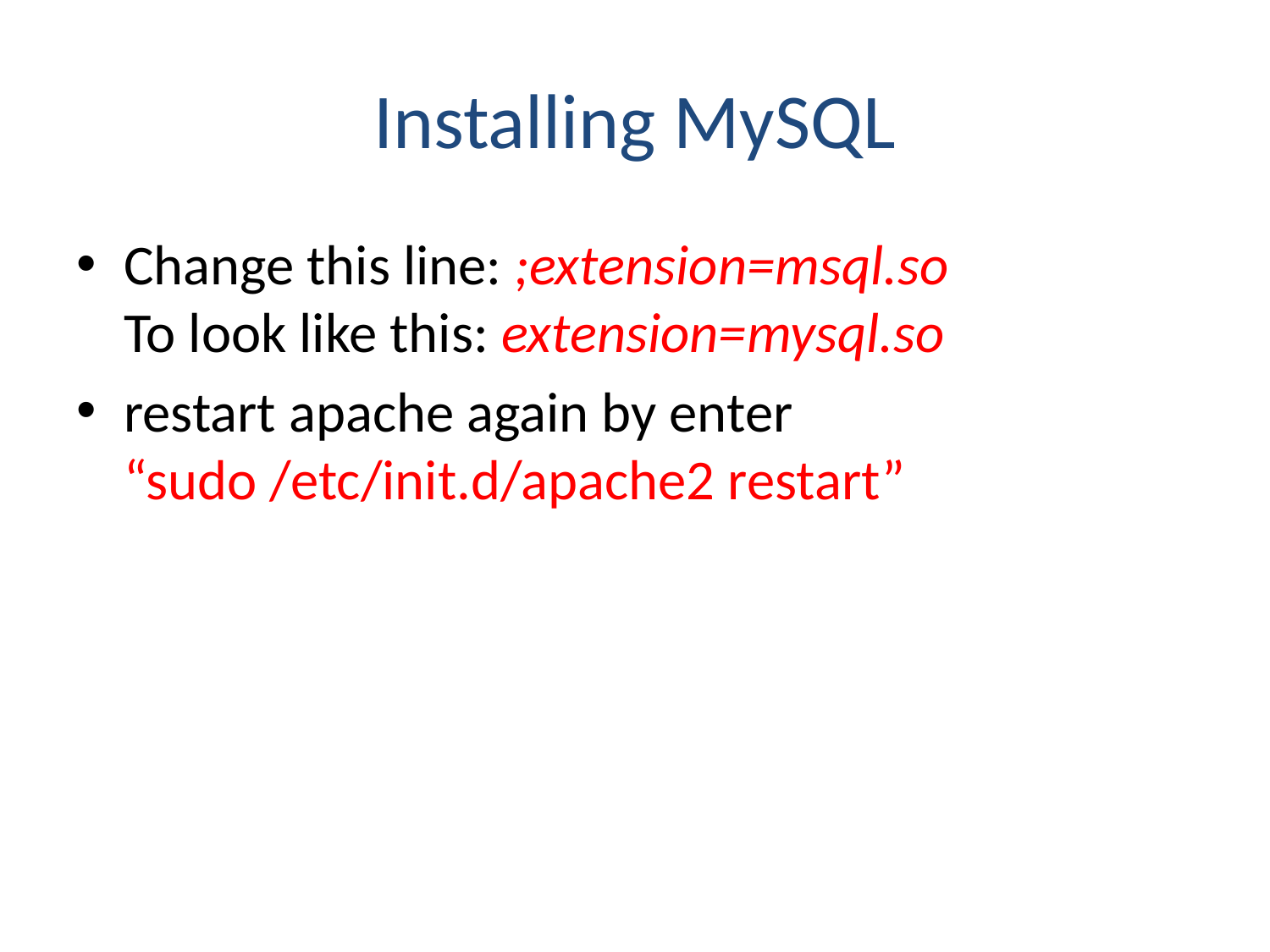

# Installing MySQL
Change this line: ;extension=msql.so
To look like this: extension=mysql.so
restart apache again by enter
“sudo /etc/init.d/apache2 restart”